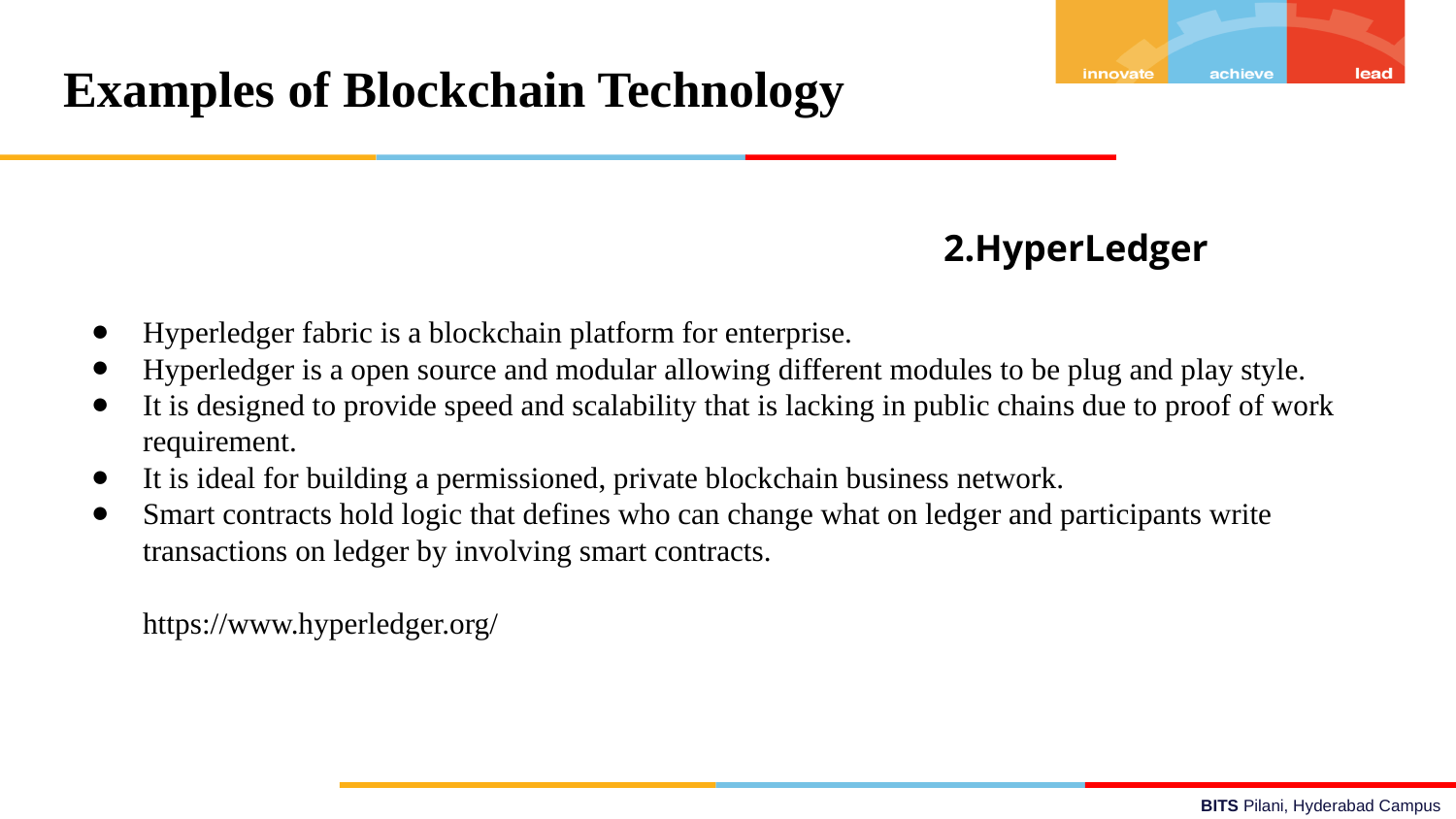

Examples of Blockchain Technology
						2.HyperLedger

Hyperledger fabric is a blockchain platform for enterprise.
Hyperledger is a open source and modular allowing different modules to be plug and play style.
It is designed to provide speed and scalability that is lacking in public chains due to proof of work requirement.
It is ideal for building a permissioned, private blockchain business network.
Smart contracts hold logic that defines who can change what on ledger and participants write transactions on ledger by involving smart contracts.

https://www.hyperledger.org/